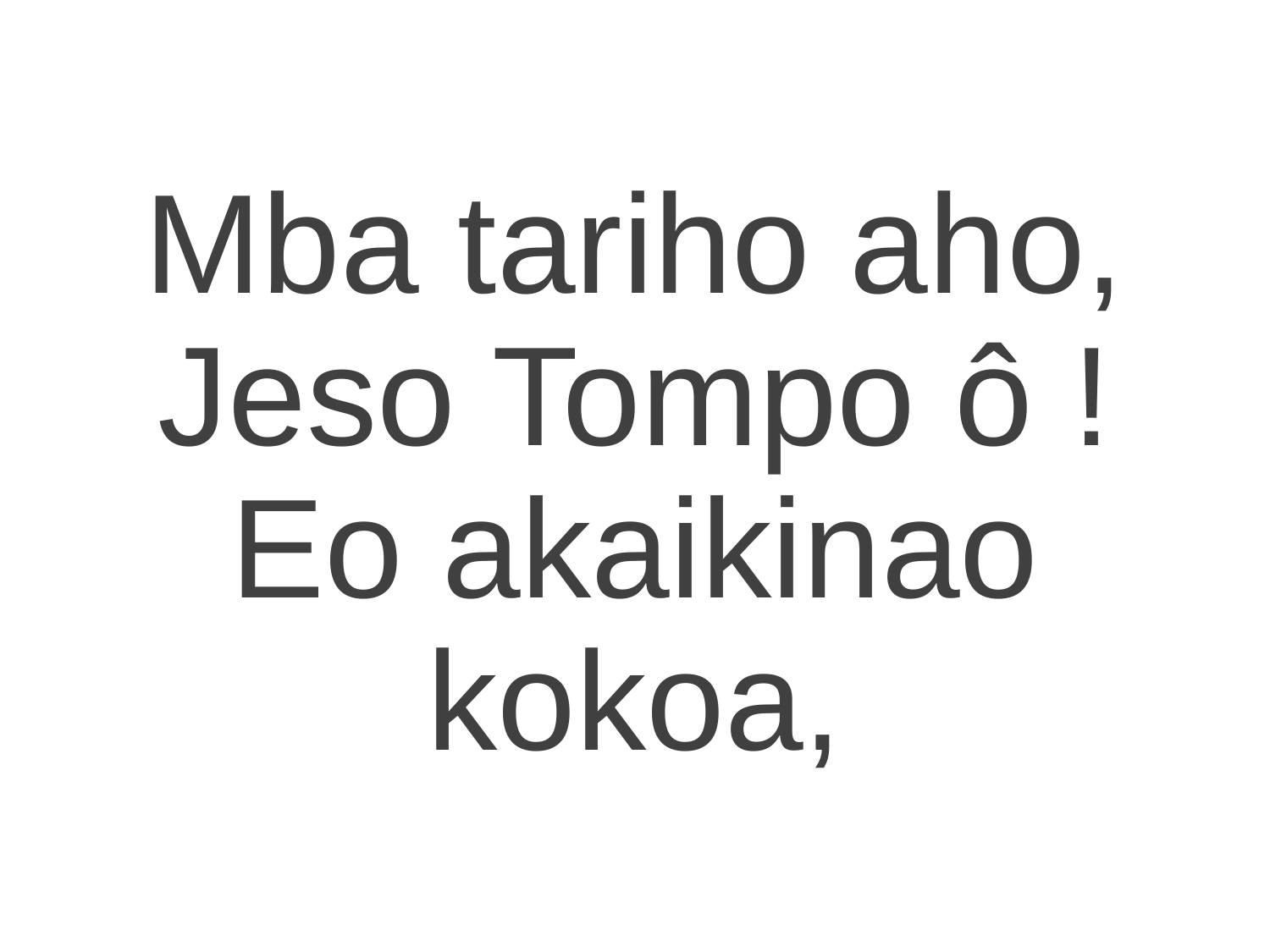

Mba tariho aho, Jeso Tompo ô !
Eo akaikinao kokoa,